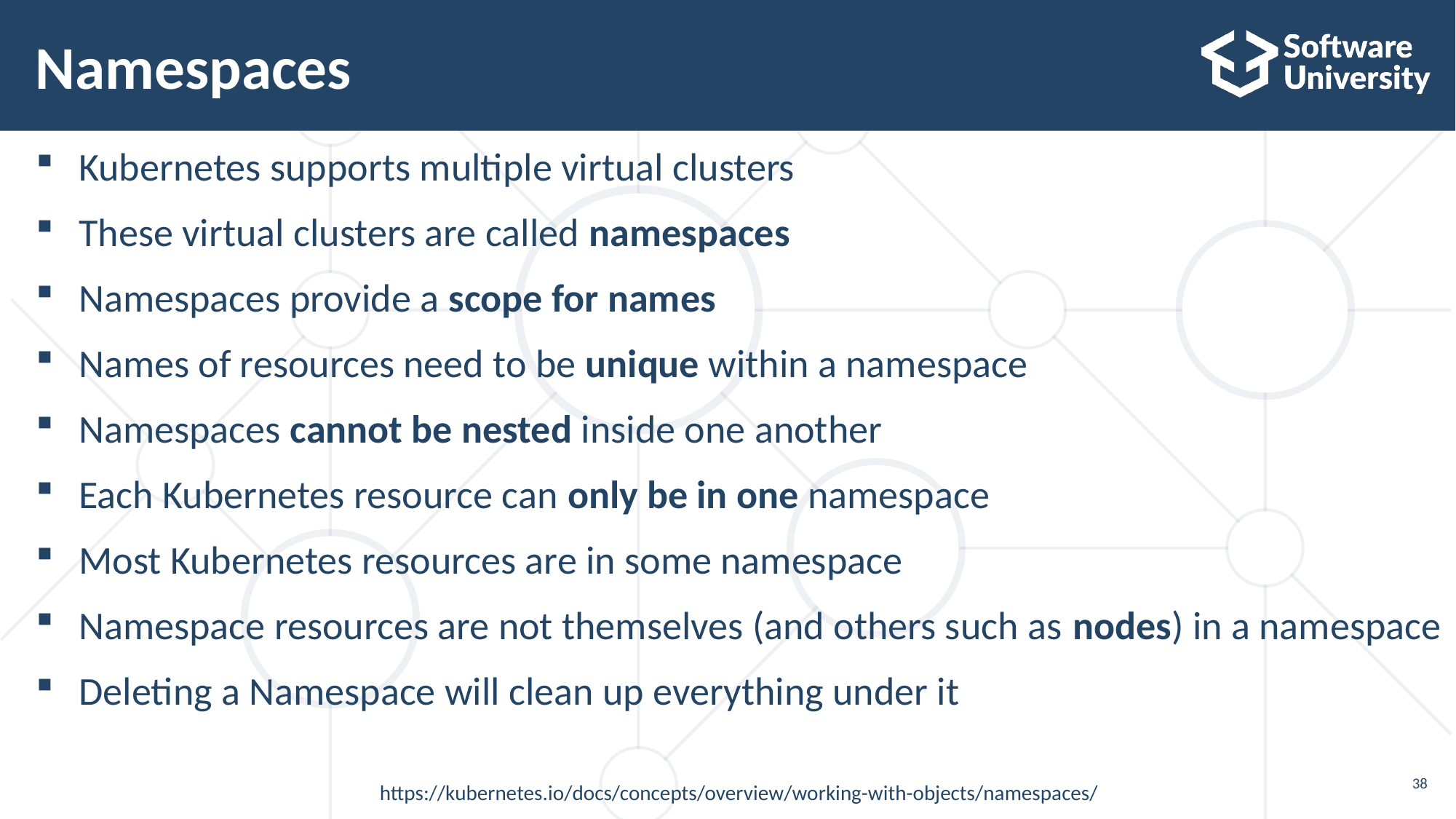

# Namespaces
Kubernetes supports multiple virtual clusters
These virtual clusters are called namespaces
Namespaces provide a scope for names
Names of resources need to be unique within a namespace
Namespaces cannot be nested inside one another
Each Kubernetes resource can only be in one namespace
Most Kubernetes resources are in some namespace
Namespace resources are not themselves (and others such as nodes) in a namespace
Deleting a Namespace will clean up everything under it
https://kubernetes.io/docs/concepts/overview/working-with-objects/namespaces/
38